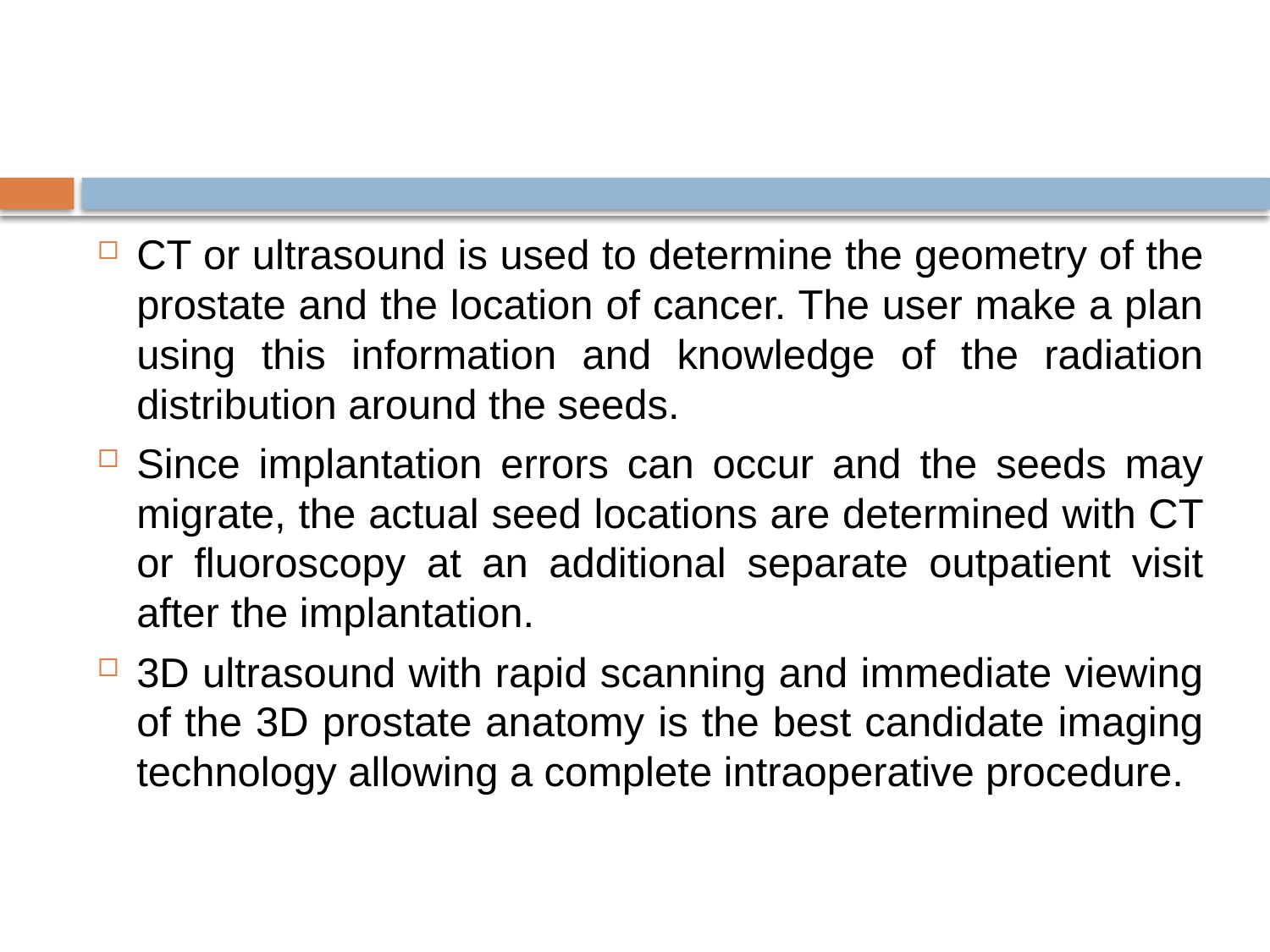

#
CT or ultrasound is used to determine the geometry of the prostate and the location of cancer. The user make a plan using this information and knowledge of the radiation distribution around the seeds.
Since implantation errors can occur and the seeds may migrate, the actual seed locations are determined with CT or fluoroscopy at an additional separate outpatient visit after the implantation.
3D ultrasound with rapid scanning and immediate viewing of the 3D prostate anatomy is the best candidate imaging technology allowing a complete intraoperative procedure.